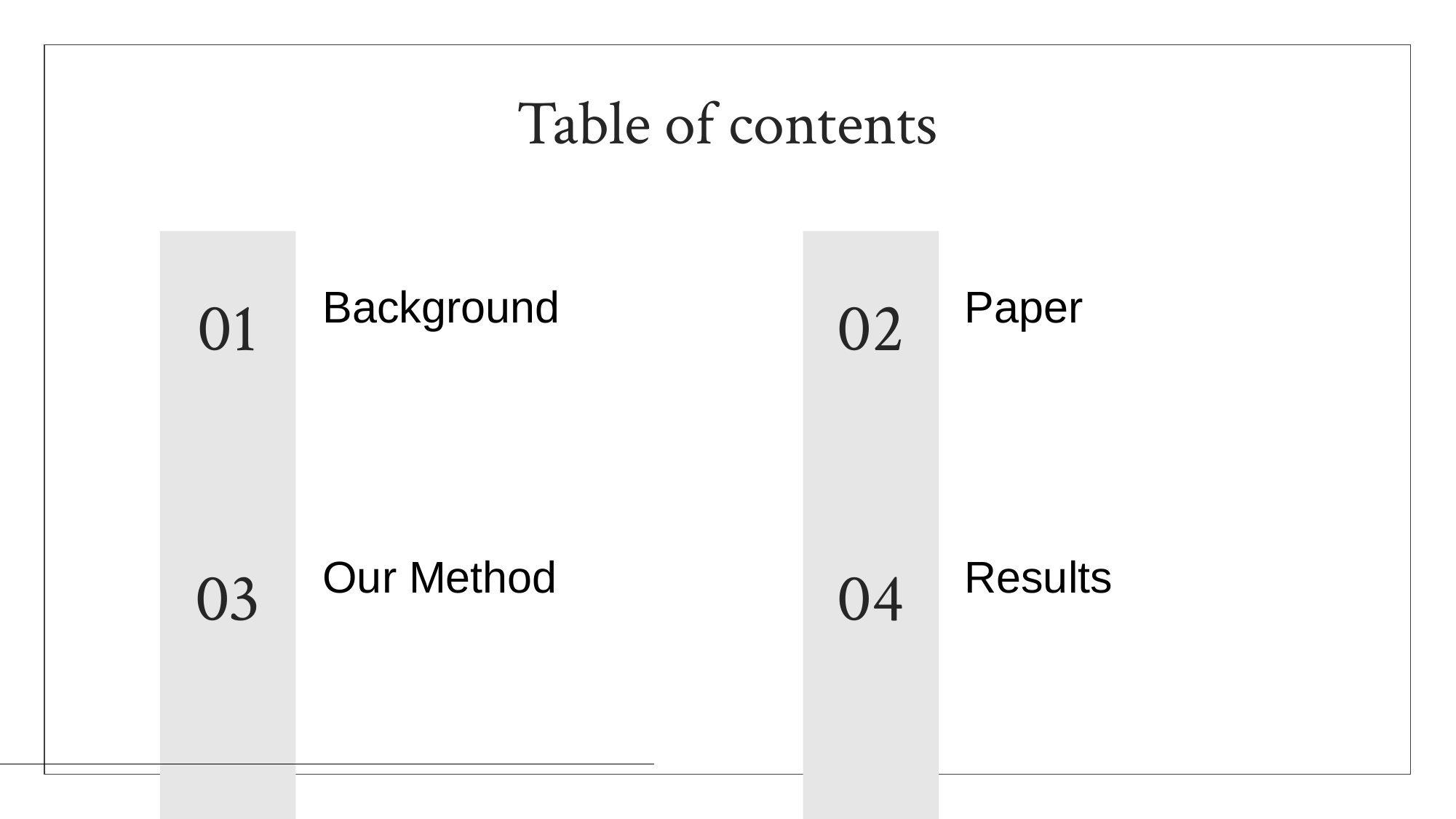

# Table of contents
Background
Paper

01
02

Our Method
Results
03
04